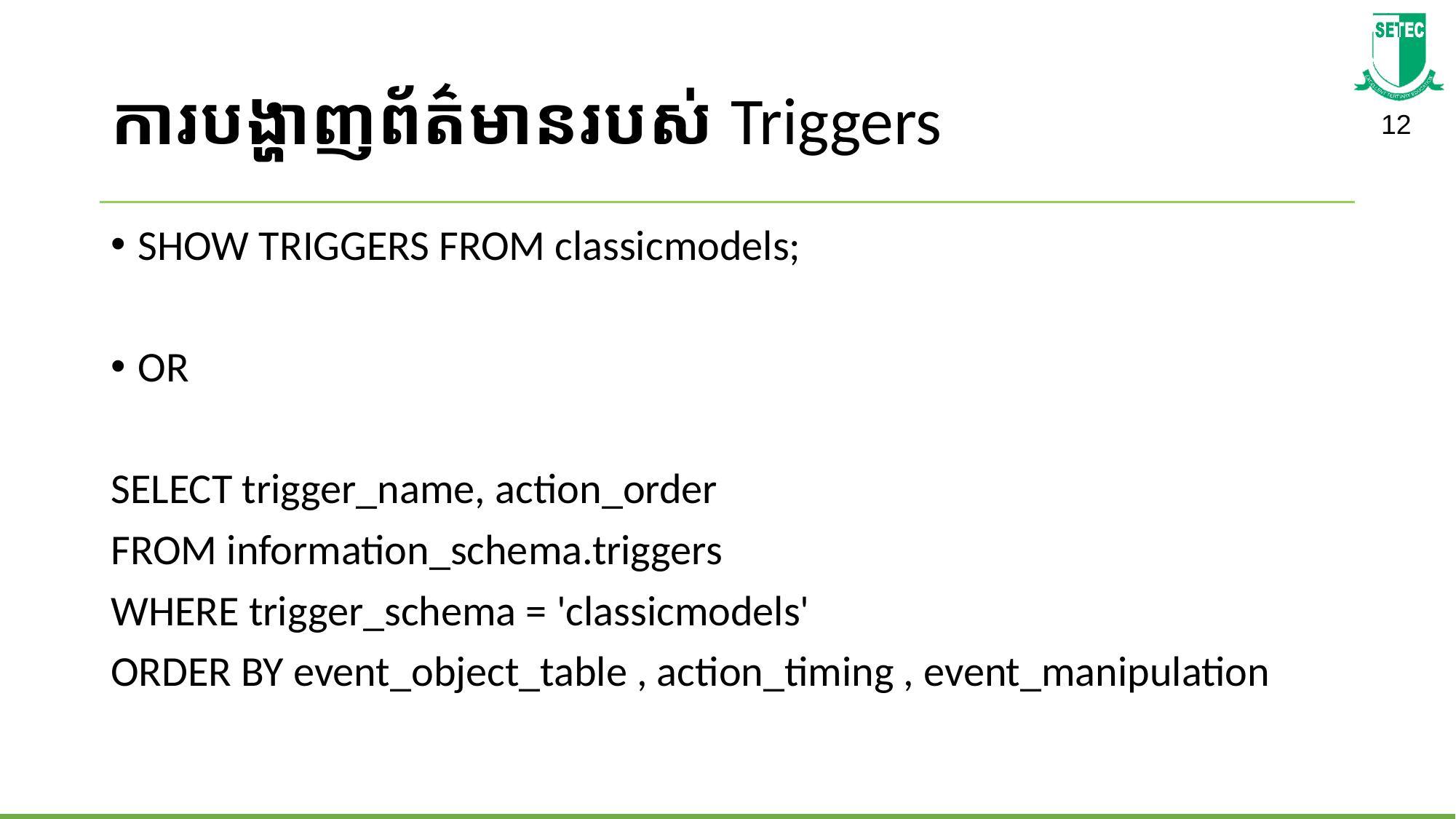

# ការបង្ហាញព័ត៌មានរបស់ Triggers
SHOW TRIGGERS FROM classicmodels;

OR

SELECT trigger_name, action_order
FROM information_schema.triggers
WHERE trigger_schema = 'classicmodels'
ORDER BY event_object_table , action_timing , event_manipulation